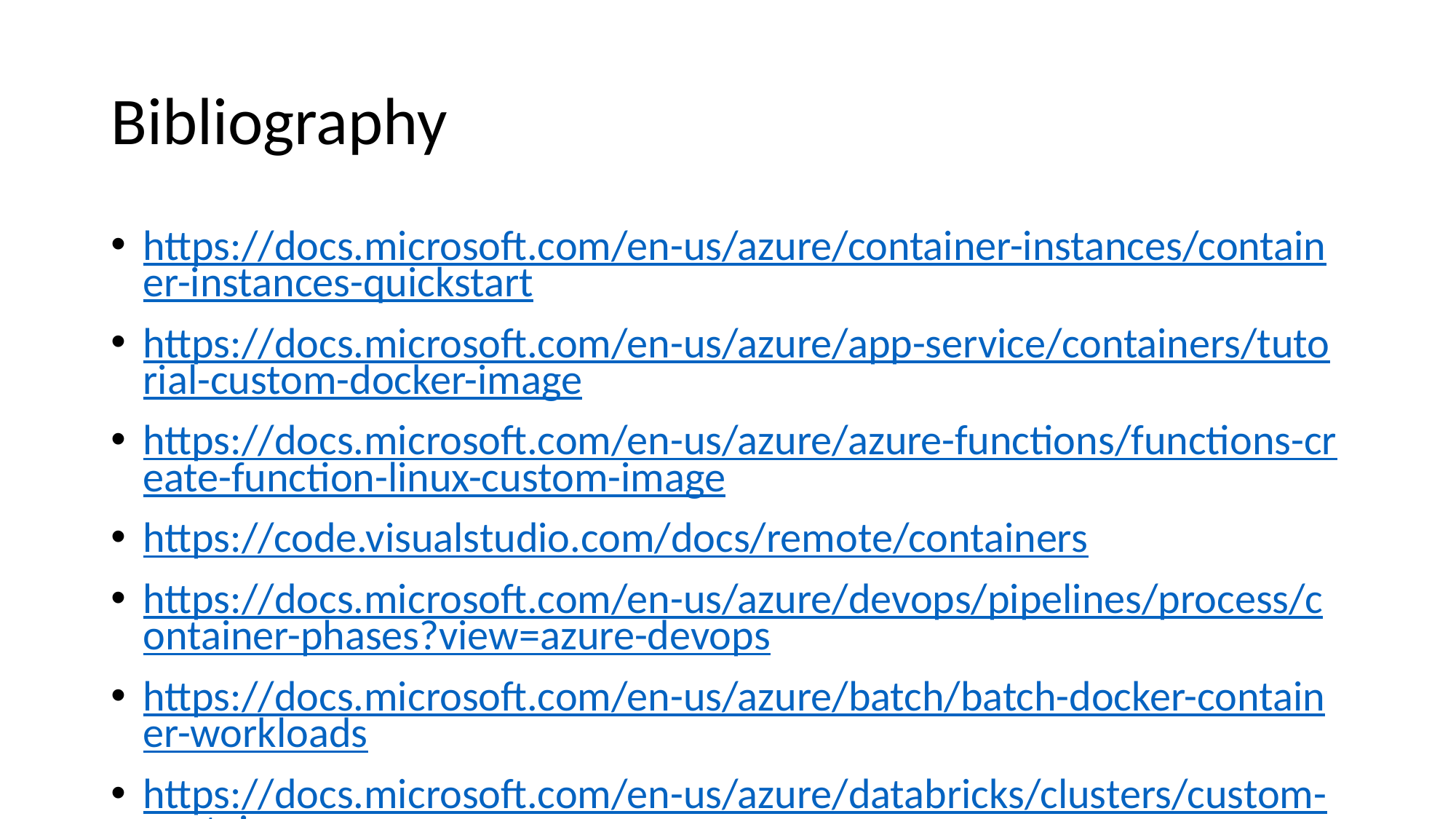

# Bibliography
https://docs.microsoft.com/en-us/azure/container-instances/container-instances-quickstart
https://docs.microsoft.com/en-us/azure/app-service/containers/tutorial-custom-docker-image
https://docs.microsoft.com/en-us/azure/azure-functions/functions-create-function-linux-custom-image
https://code.visualstudio.com/docs/remote/containers
https://docs.microsoft.com/en-us/azure/devops/pipelines/process/container-phases?view=azure-devops
https://docs.microsoft.com/en-us/azure/batch/batch-docker-container-workloads
https://docs.microsoft.com/en-us/azure/databricks/clusters/custom-containers